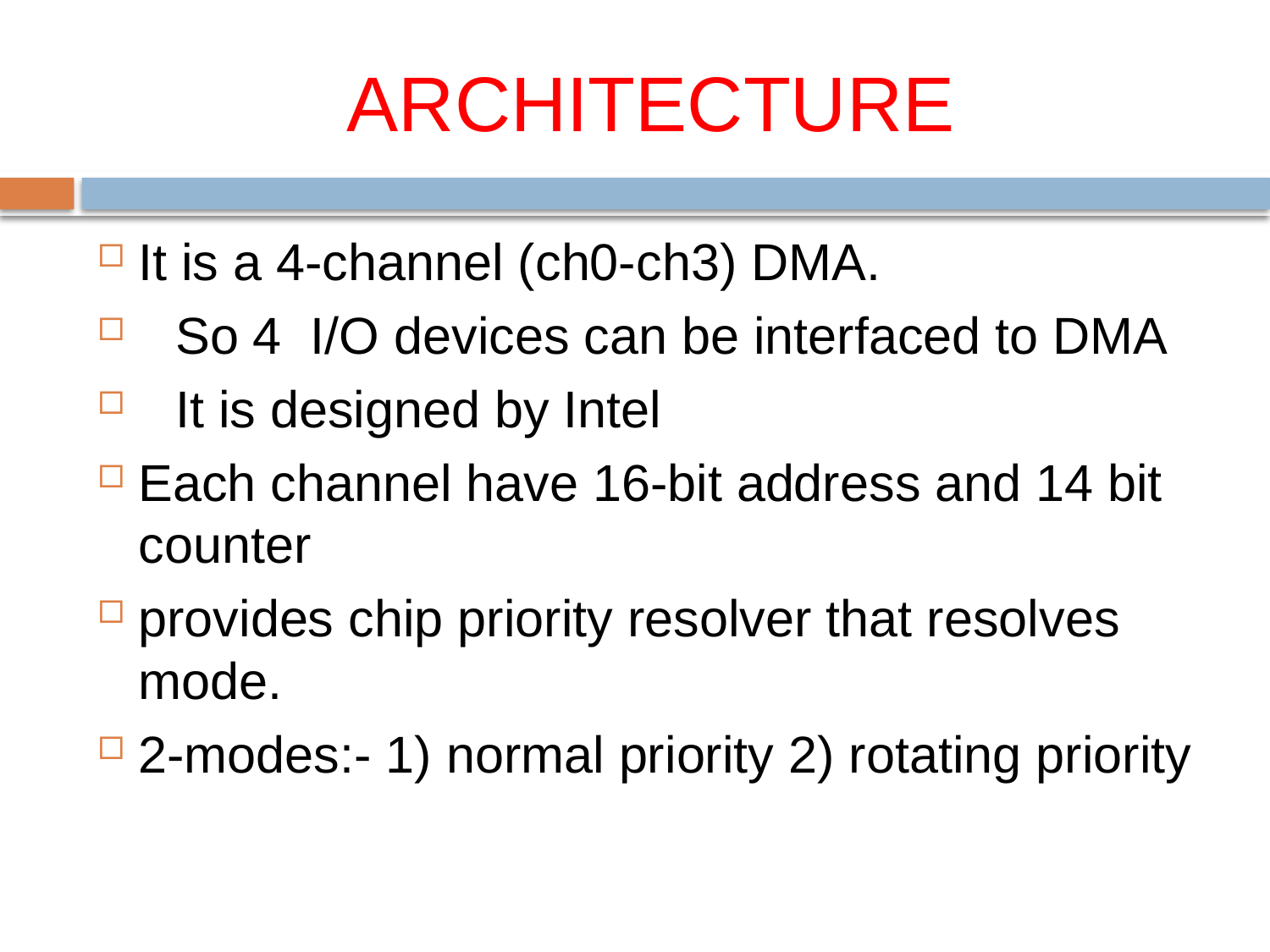

# ARCHITECTURE
It is a 4-channel (ch0-ch3) DMA.
So 4  I/O devices can be interfaced to DMA
It is designed by Intel
Each channel have 16-bit address and 14 bit counter
provides chip priority resolver that resolves mode.
2-modes:- 1) normal priority 2) rotating priority